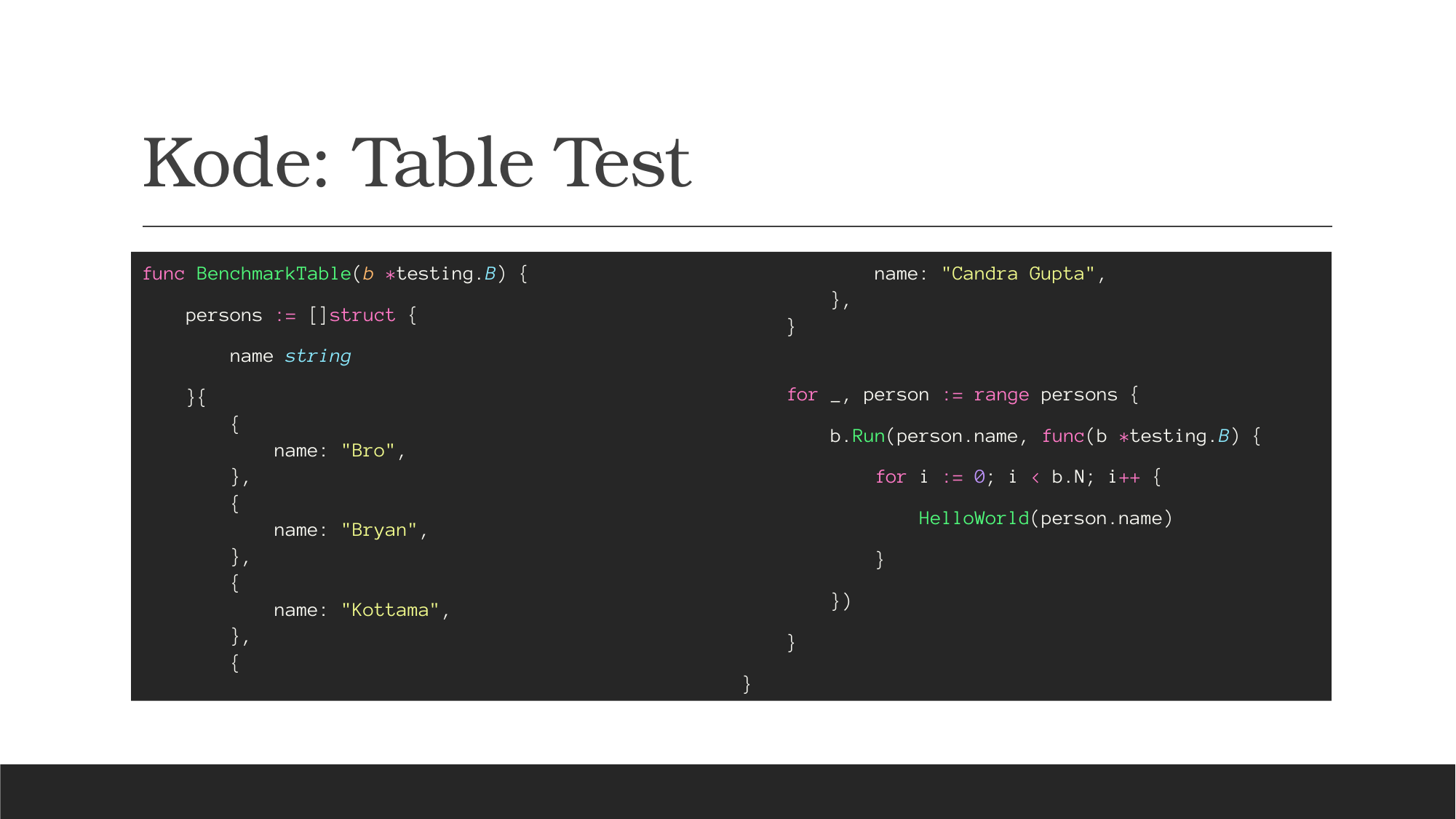

# Kode: Table Test
func BenchmarkTable(b *testing.B) {
    persons := []struct {
        name string
    }{
        {
            name: "Bro",
        },
        {
            name: "Bryan",
        },
        {
            name: "Kottama",
        },
        {
            name: "Candra Gupta",
        },
    }
    for _, person := range persons {
        b.Run(person.name, func(b *testing.B) {
            for i := 0; i < b.N; i++ {
                HelloWorld(person.name)
            }
        })
    }
}